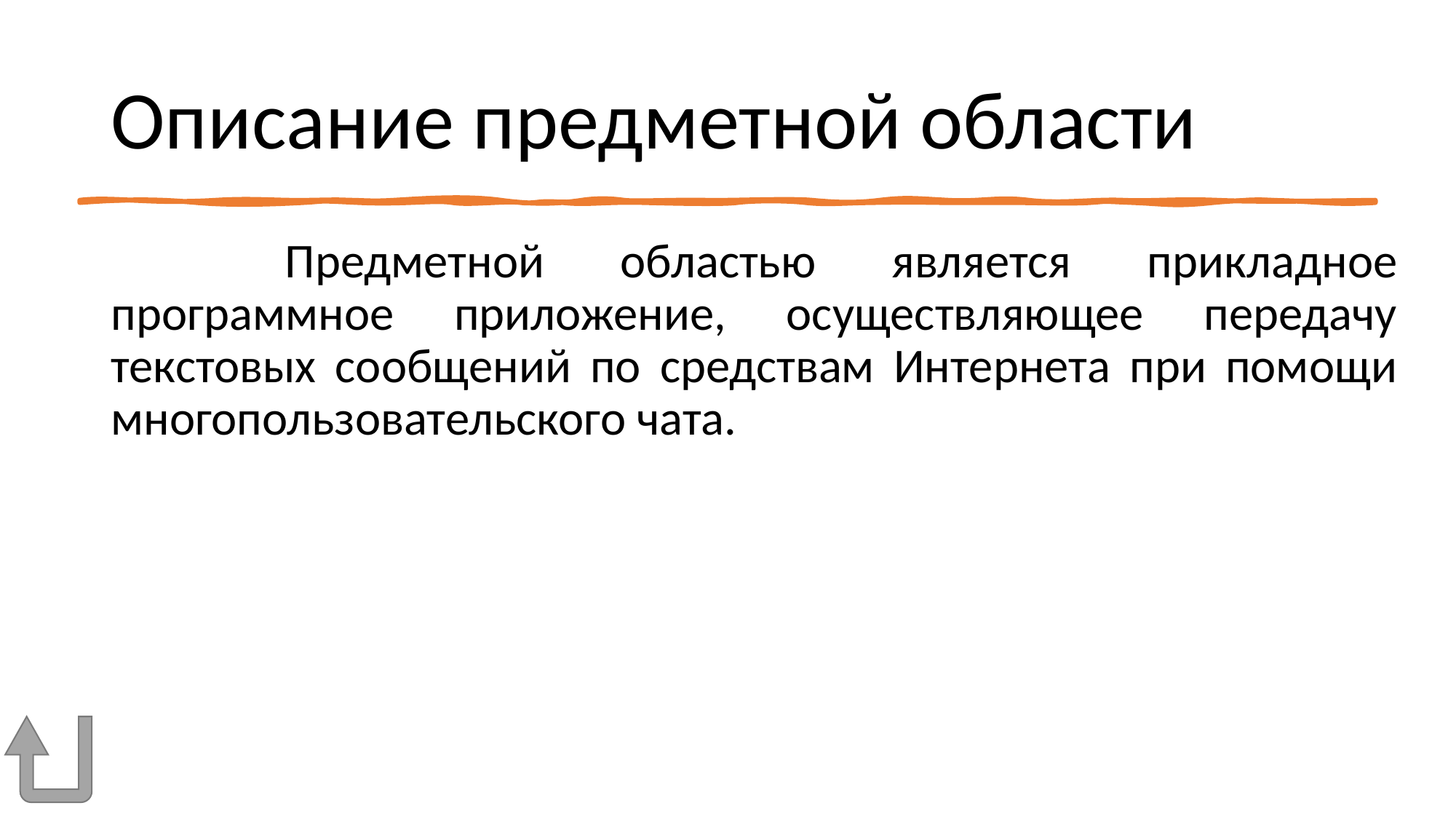

# Описание предметной области

    	Предметной областью является прикладное программное приложение, осуществляющее передачу текстовых сообщений по средствам Интернета при помощи многопользовательского чата.